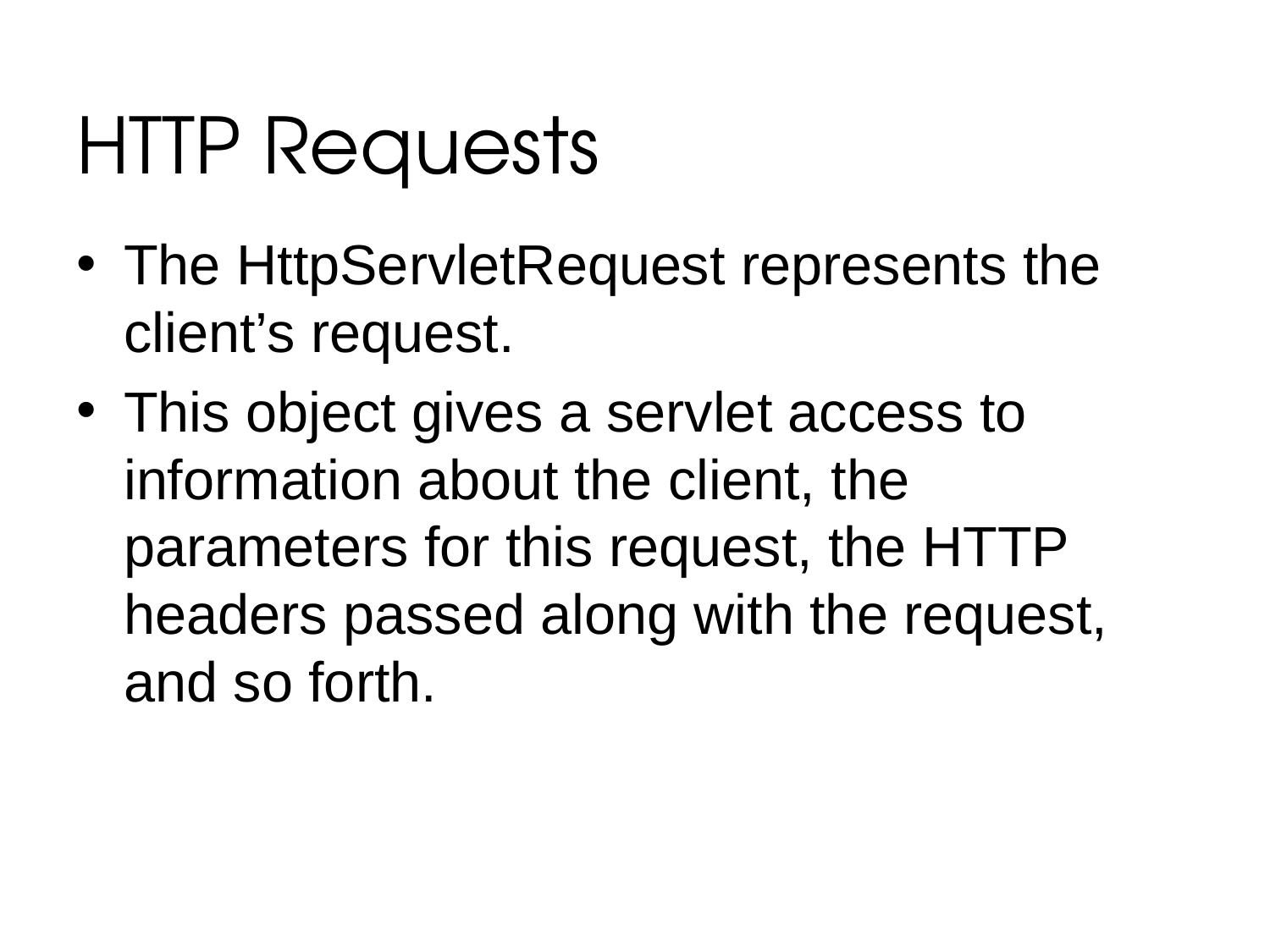

# HTTP Requests
The HttpServletRequest represents the client’s request.
This object gives a servlet access to information about the client, the parameters for this request, the HTTP headers passed along with the request, and so forth.